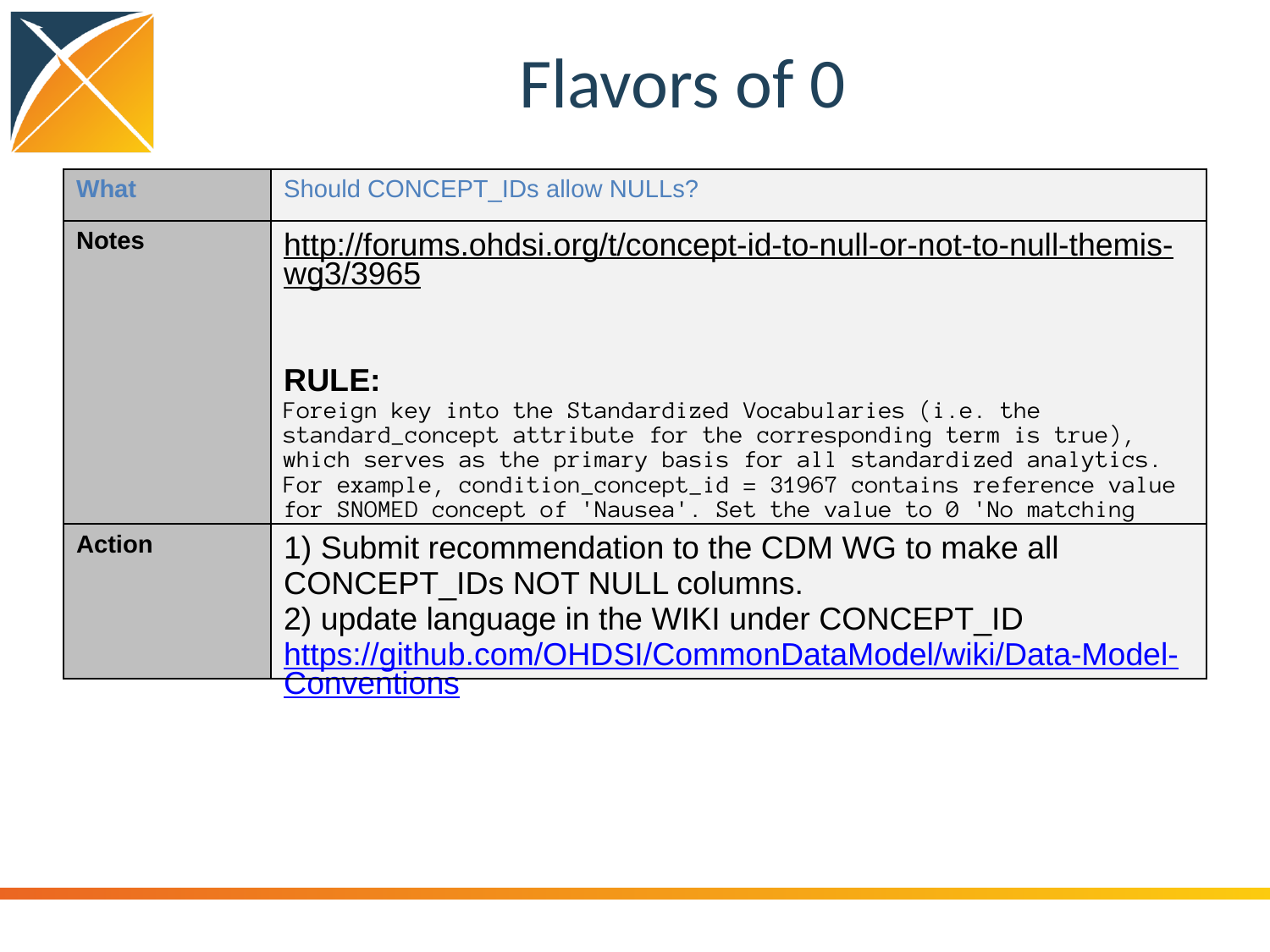

# Flavors of 0
| What | Should CONCEPT\_IDs allow NULLs? |
| --- | --- |
| Notes | http://forums.ohdsi.org/t/concept-id-to-null-or-not-to-null-themis-wg3/3965 RULE: Foreign key into the Standardized Vocabularies (i.e. the standard\_concept attribute for the corresponding term is true), which serves as the primary basis for all standardized analytics. For example, condition\_concept\_id = 31967 contains reference value for SNOMED concept of 'Nausea'. Set the value to 0 'No matching concept' when a mapping to a standard concept cannot be found. |
| Action | 1) Submit recommendation to the CDM WG to make all CONCEPT\_IDs NOT NULL columns. 2) update language in the WIKI under CONCEPT\_ID https://github.com/OHDSI/CommonDataModel/wiki/Data-Model-Conventions |